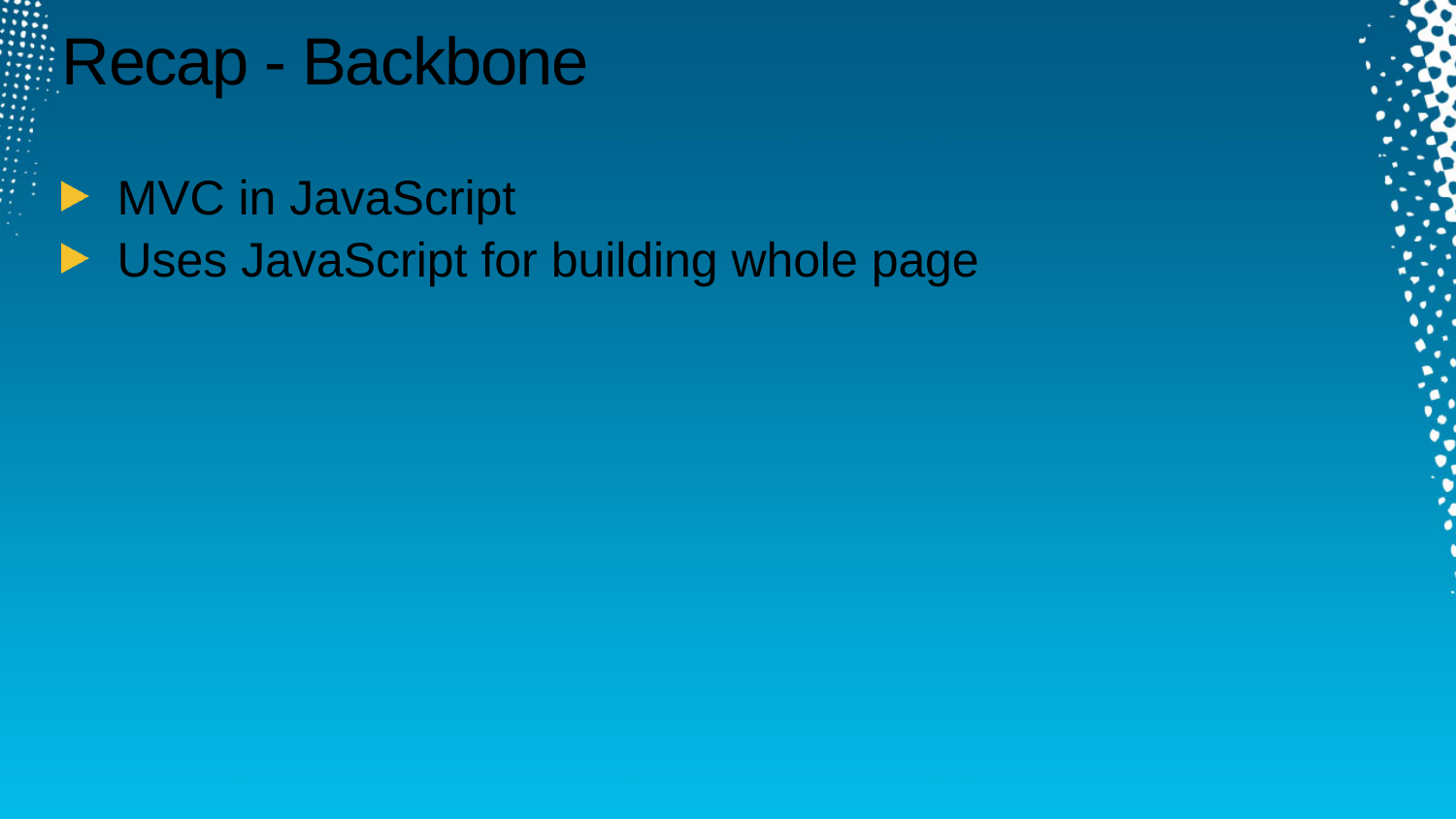

# Recap - Backbone
MVC in JavaScript
Uses JavaScript for building whole page